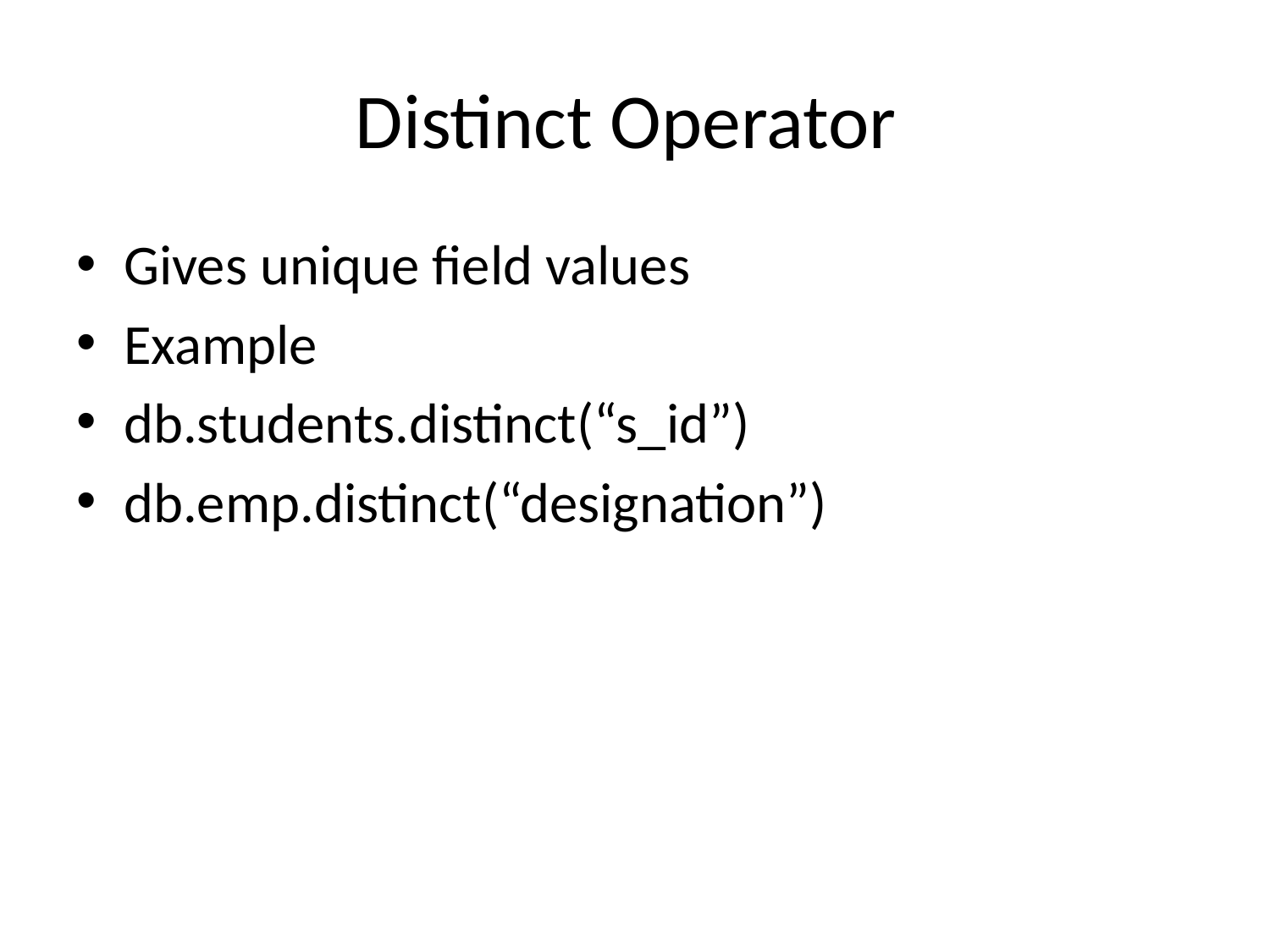

# Distinct Operator
Gives unique field values
Example
db.students.distinct(“s_id”)
db.emp.distinct(“designation”)